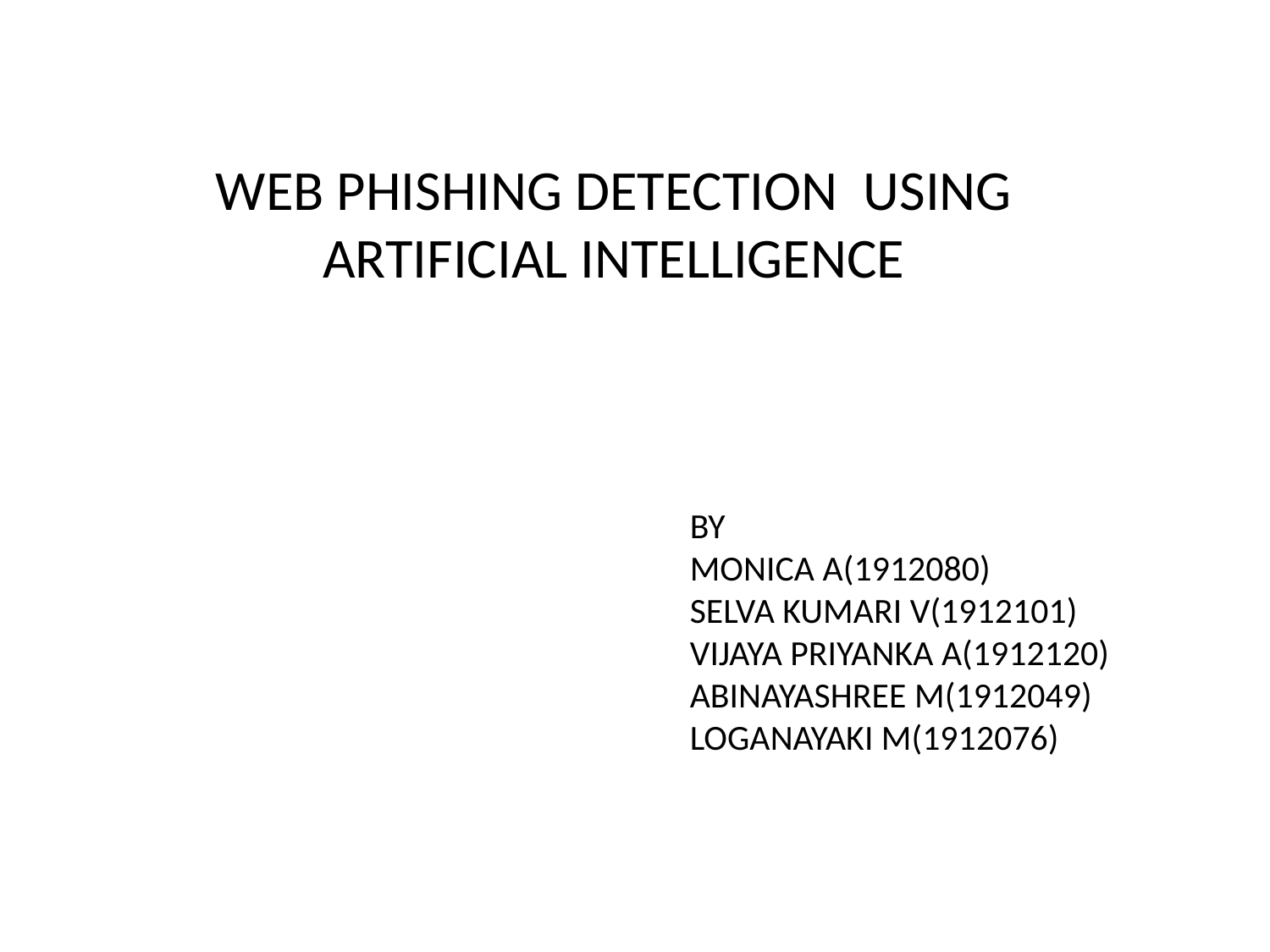

WEB PHISHING DETECTION  USING ARTIFICIAL INTELLIGENCE
BY
MONICA A(1912080)
SELVA KUMARI V(1912101)
VIJAYA PRIYANKA A(1912120)
ABINAYASHREE M(1912049)
LOGANAYAKI M(1912076)